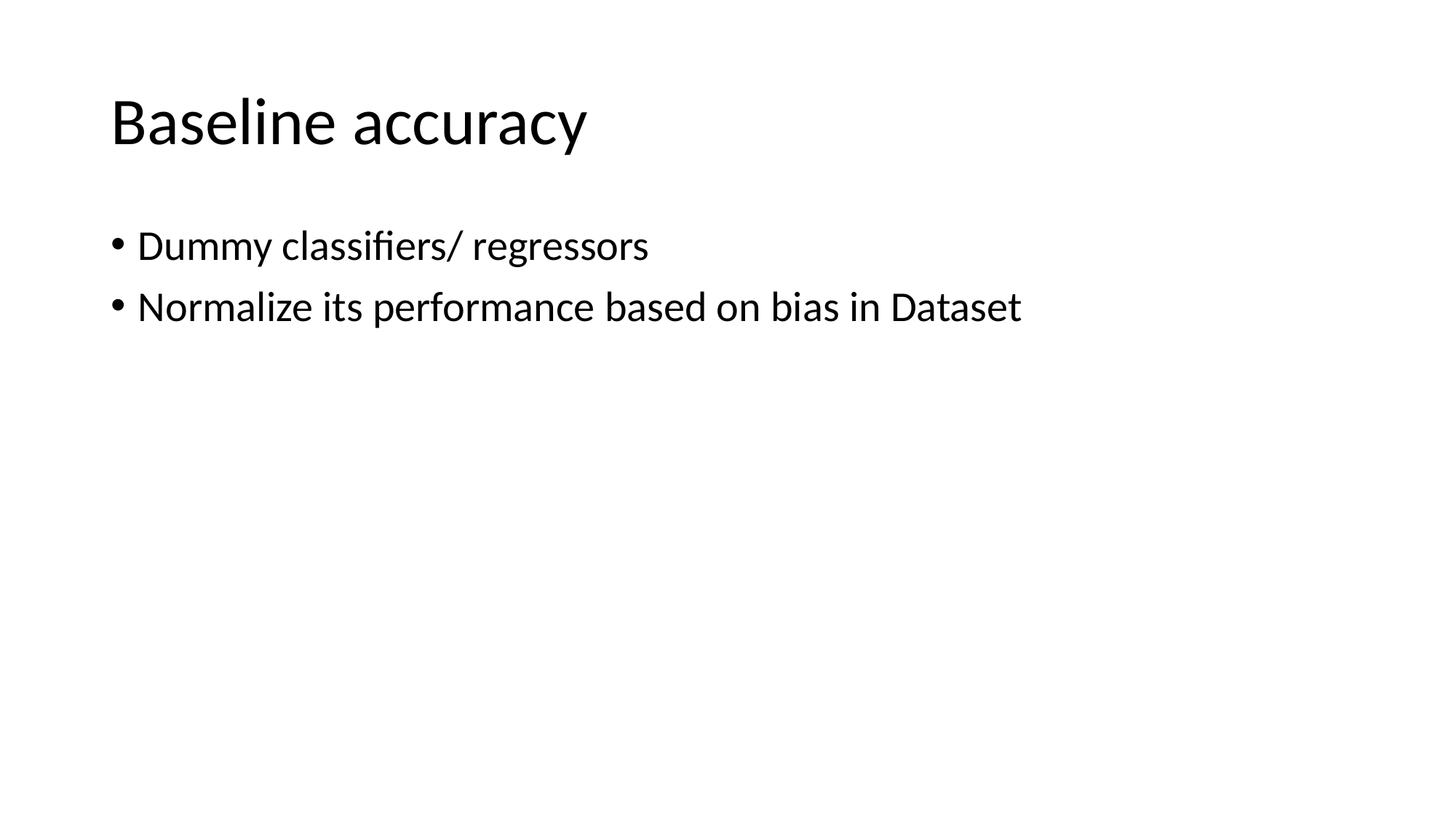

# Baseline accuracy
Dummy classifiers/ regressors
Normalize its performance based on bias in Dataset